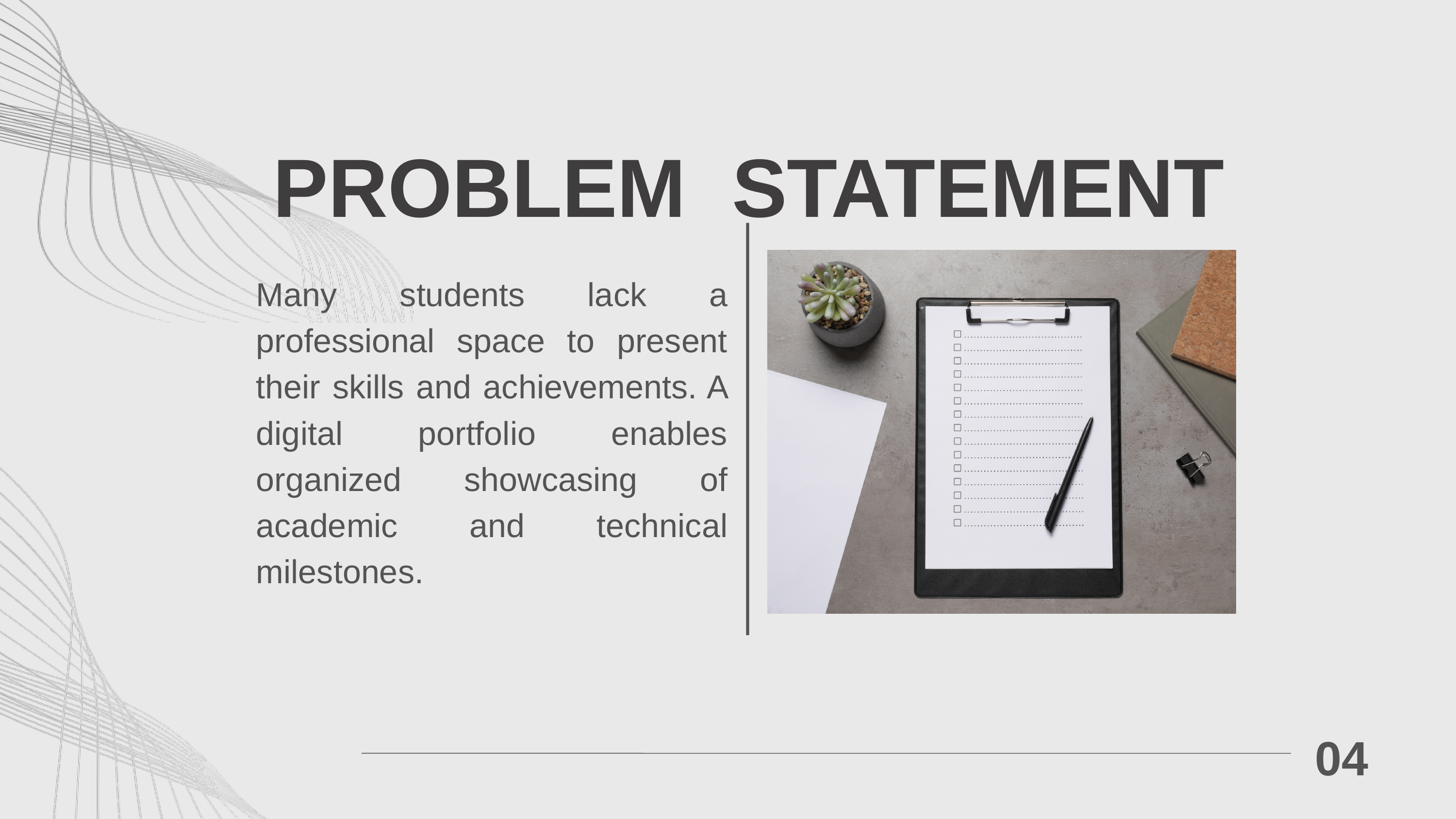

PROBLEM  STATEMENT

Many students lack a professional space to present their skills and achievements. A digital portfolio enables organized showcasing of academic and technical milestones.

04